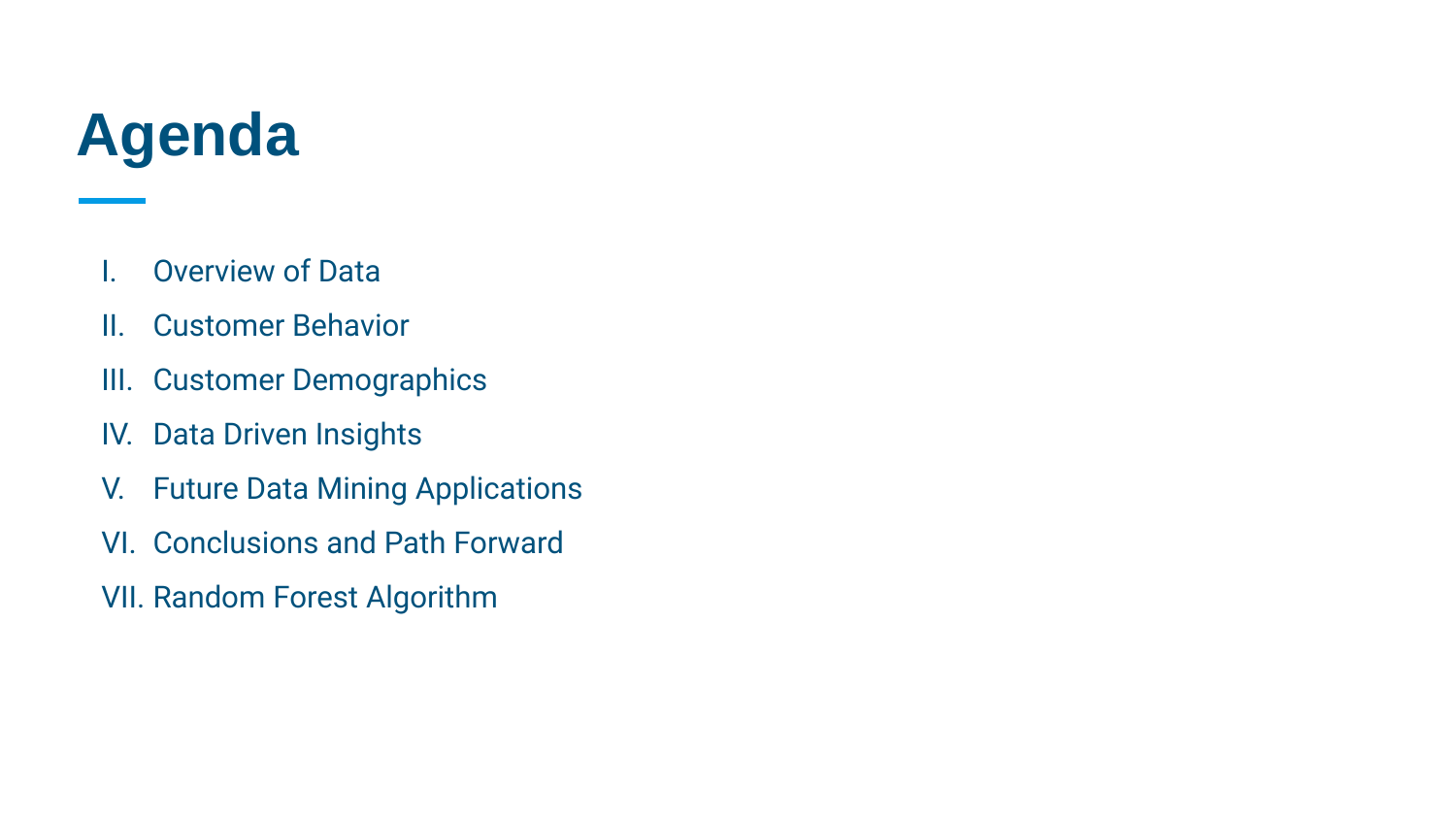

# Agenda
Overview of Data
Customer Behavior
Customer Demographics
Data Driven Insights
Future Data Mining Applications
Conclusions and Path Forward
Random Forest Algorithm